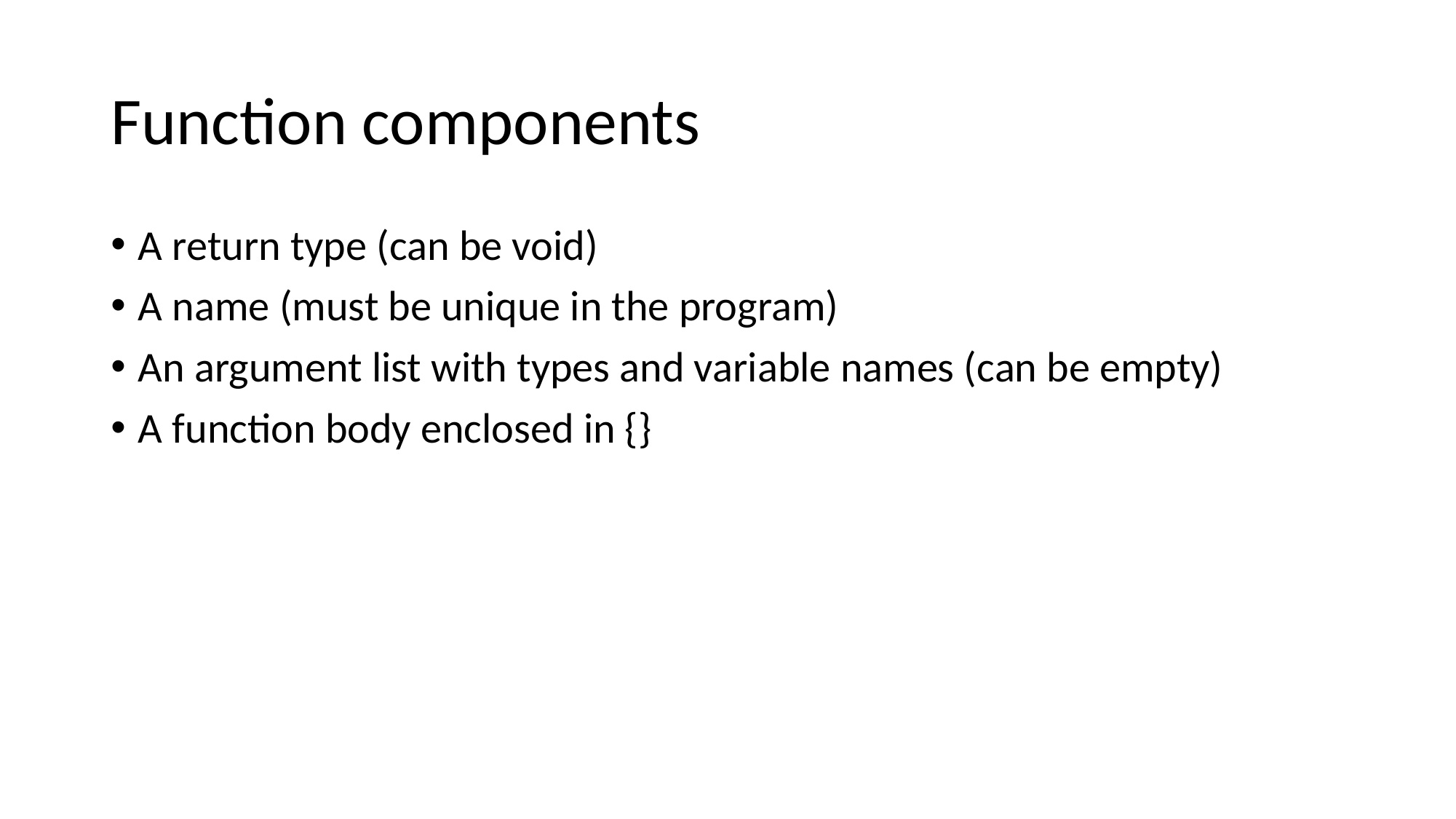

# Function components
A return type (can be void)
A name (must be unique in the program)
An argument list with types and variable names (can be empty)
A function body enclosed in {}